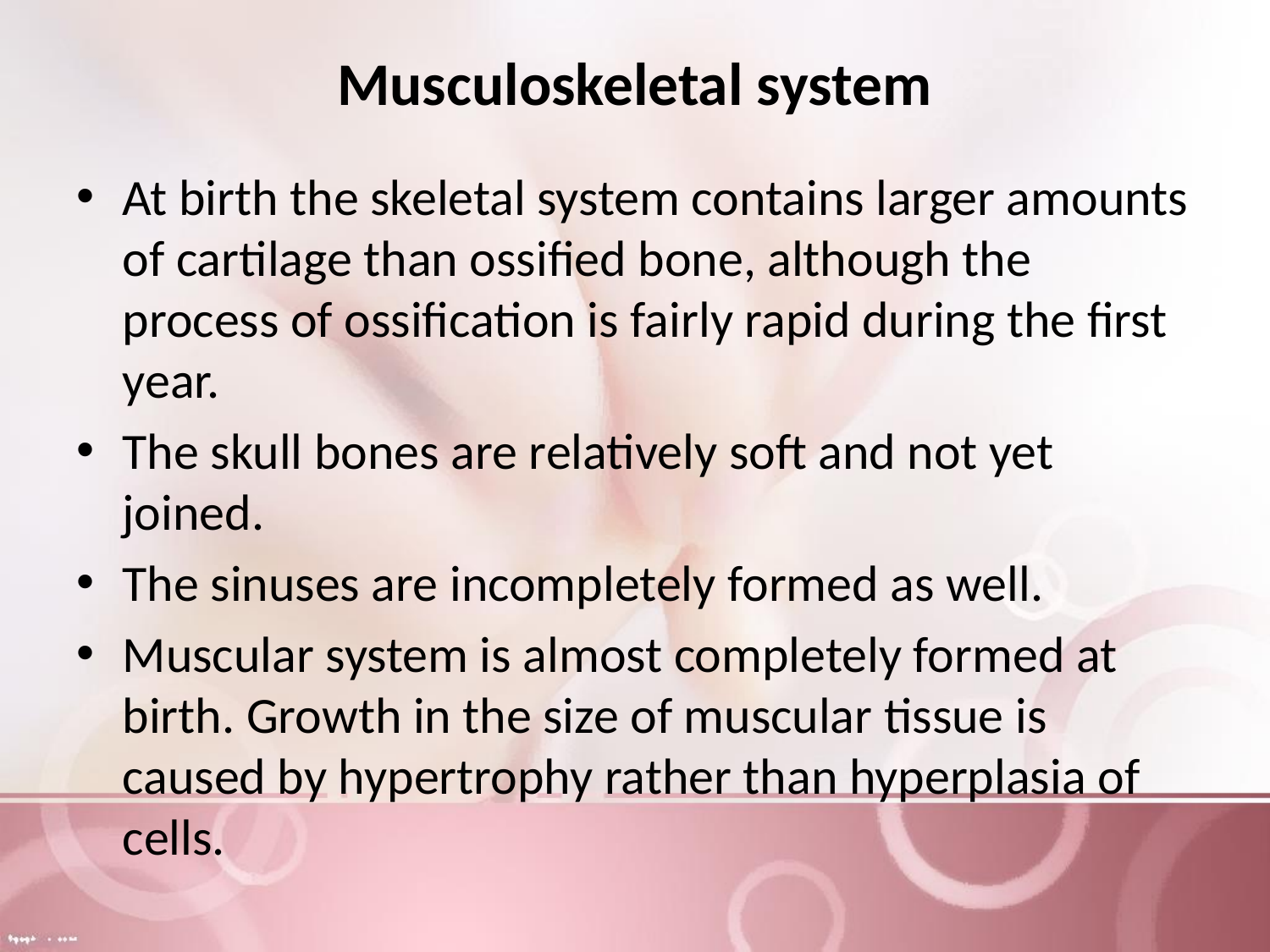

# Musculoskeletal system
At birth the skeletal system contains larger amounts of cartilage than ossified bone, although the process of ossification is fairly rapid during the first year.
The skull bones are relatively soft and not yet joined.
The sinuses are incompletely formed as well.
Muscular system is almost completely formed at birth. Growth in the size of muscular tissue is caused by hypertrophy rather than hyperplasia of cells.